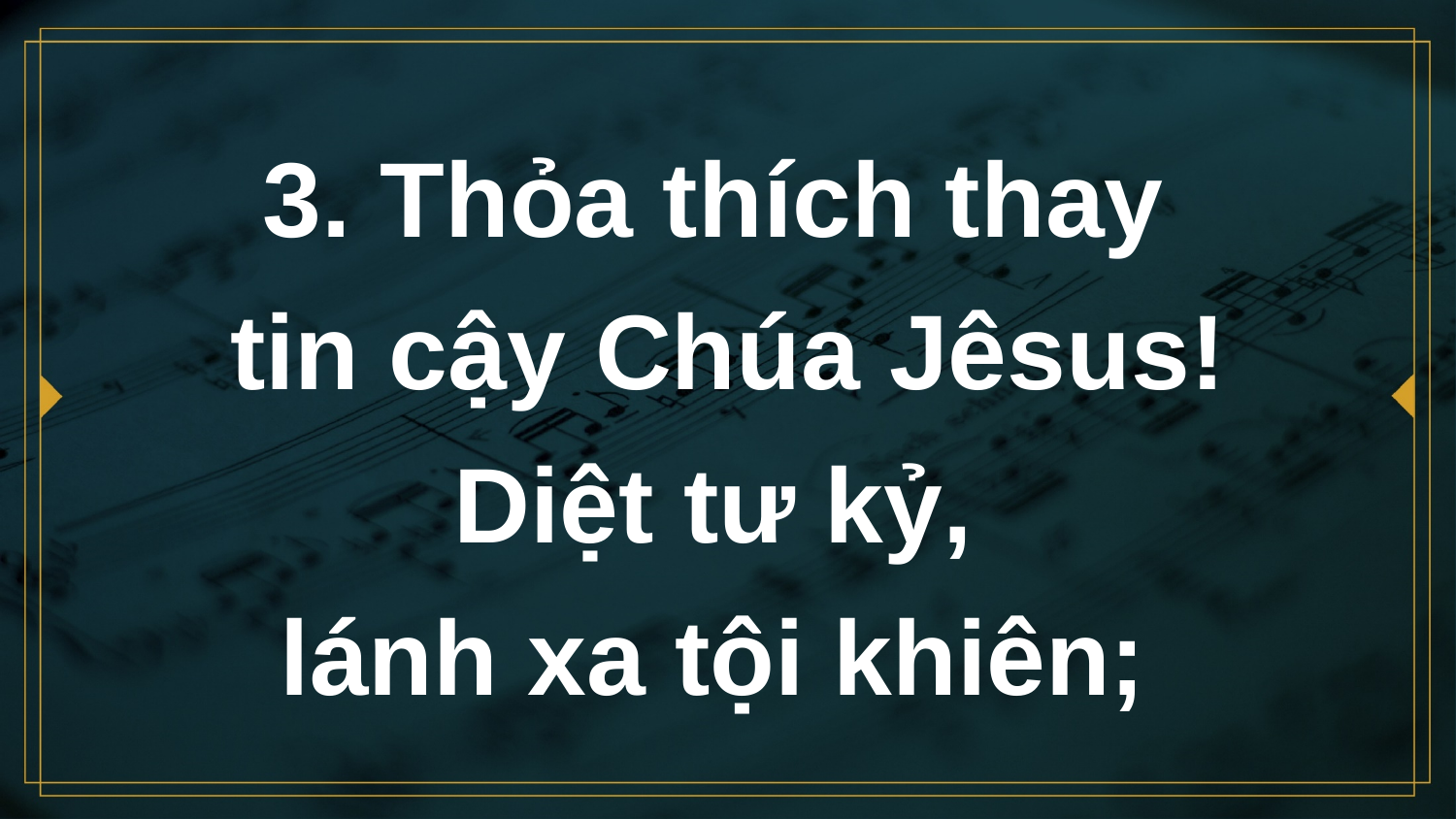

# 3. Thỏa thích thay tin cậy Chúa Jêsus! Diệt tư kỷ, lánh xa tội khiên;